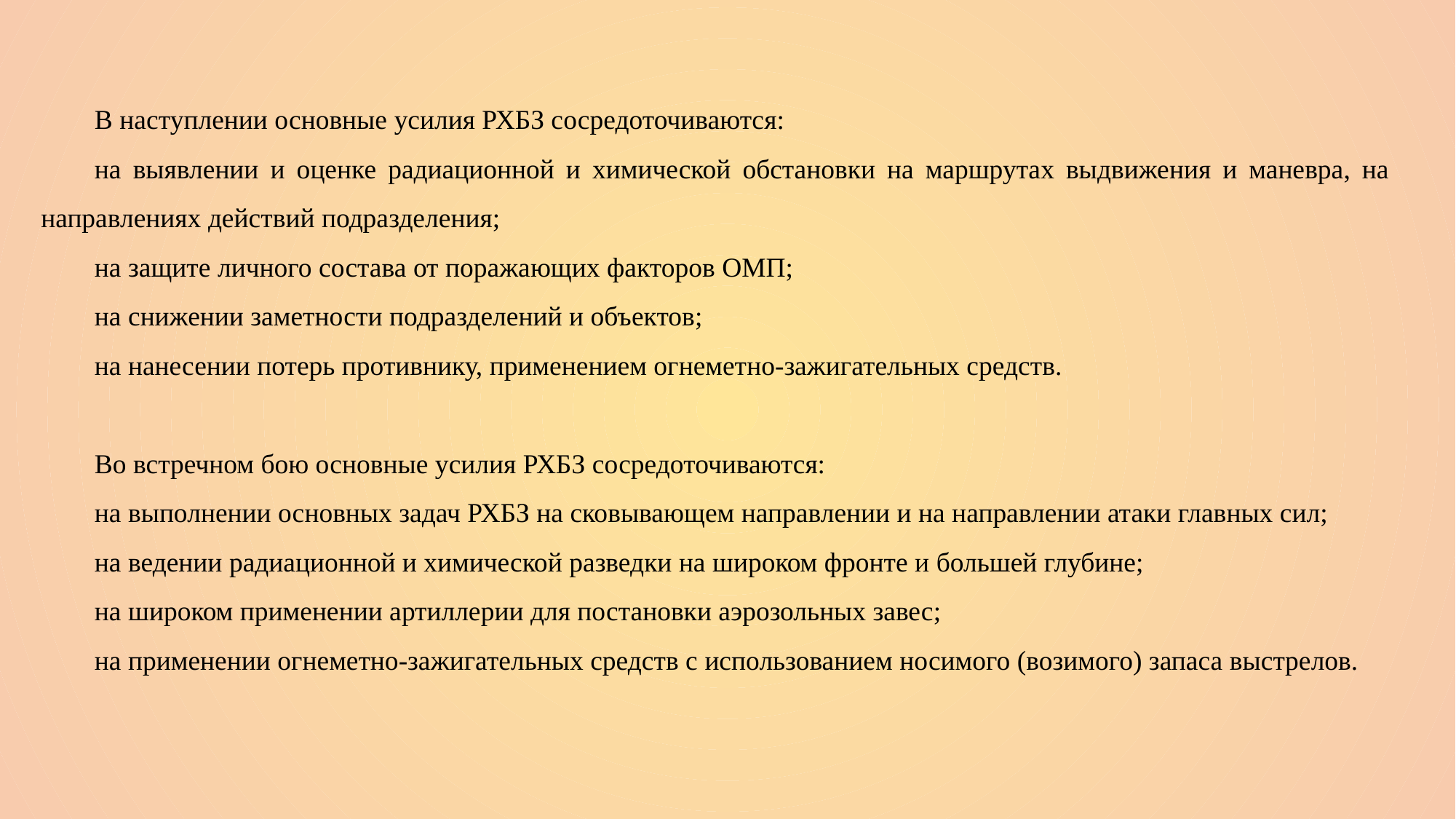

В наступлении основные усилия РХБЗ сосредоточиваются:
на выявлении и оценке радиационной и химической обстановки на маршрутах выдвижения и маневра, на направлениях действий подразделения;
на защите личного состава от поражающих факторов ОМП;
на снижении заметности подразделений и объектов;
на нанесении потерь противнику, применением огнеметно-зажигательных средств.

Во встречном бою основные усилия РХБЗ сосредоточиваются:
на выполнении основных задач РХБЗ на сковывающем направлении и на направлении атаки главных сил;
на ведении радиационной и химической разведки на широком фронте и большей глубине;
на широком применении артиллерии для постановки аэрозольных завес;
на применении огнеметно-зажигательных средств с использованием носимого (возимого) запаса выстрелов.